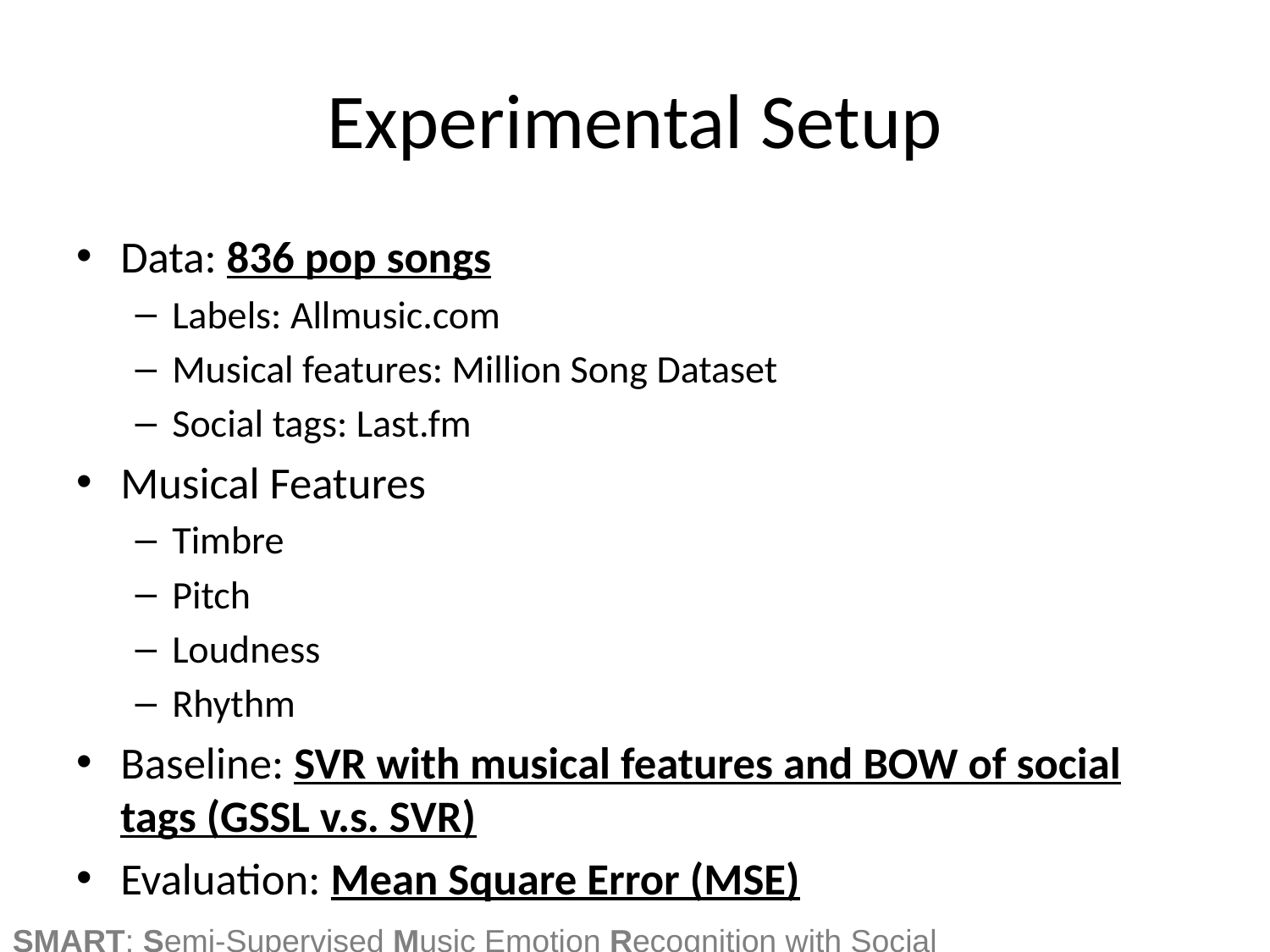

# Experimental Setup
Data: 836 pop songs
Labels: Allmusic.com
Musical features: Million Song Dataset
Social tags: Last.fm
Musical Features
Timbre
Pitch
Loudness
Rhythm
Baseline: SVR with musical features and BOW of social tags (GSSL v.s. SVR)
Evaluation: Mean Square Error (MSE)
SMART: Semi-Supervised Music Emotion Recognition with Social Tagging